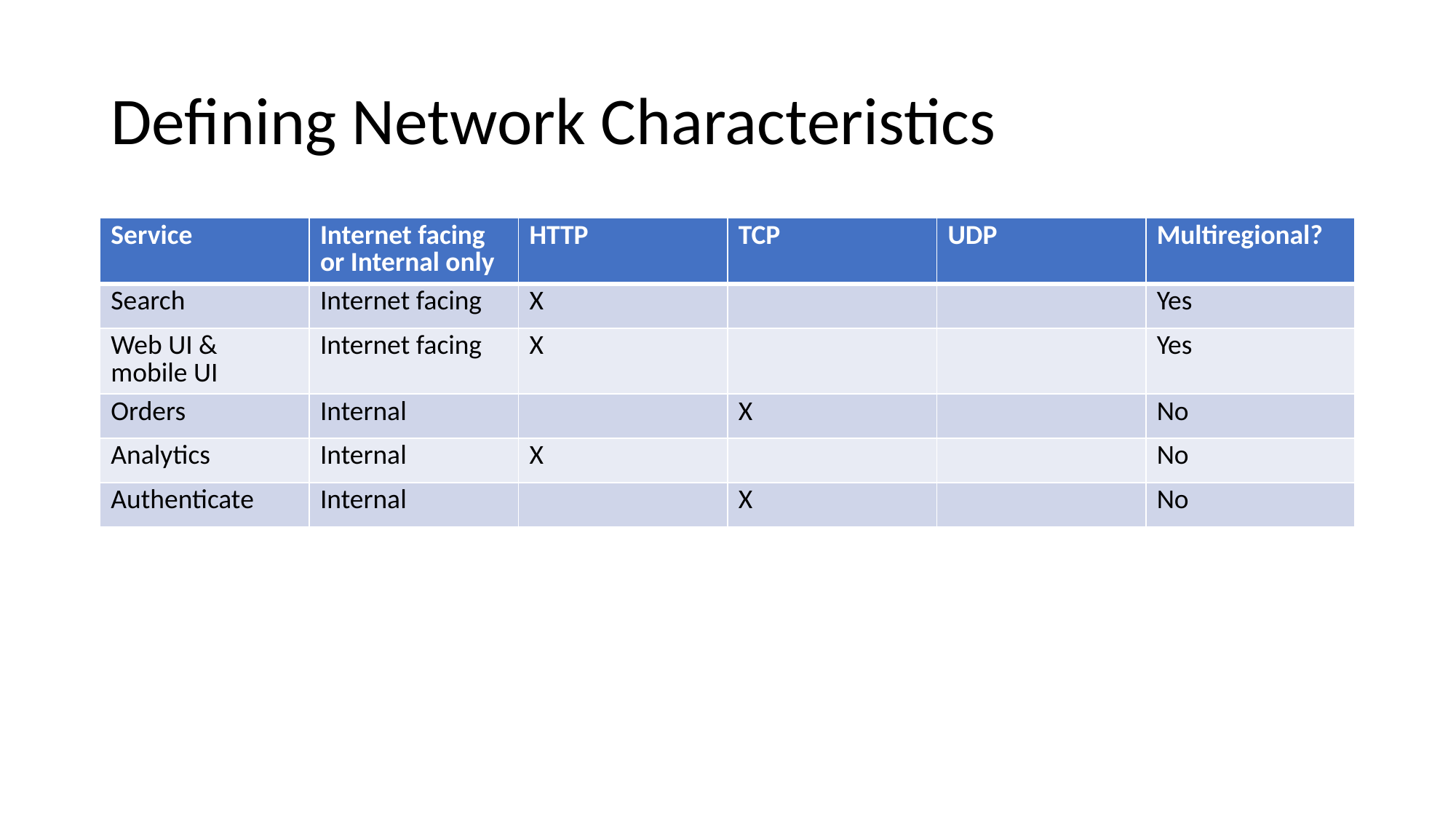

# Defining Network Characteristics
| Service | Internet facing or Internal only | HTTP | TCP | UDP | Multiregional? |
| --- | --- | --- | --- | --- | --- |
| Search | Internet facing | X |  |  | Yes |
| Web UI & mobile UI | Internet facing | X |  |  | Yes |
| Orders | Internal |  | X |  | No |
| Analytics | Internal | X |  |  | No |
| Authenticate | Internal |  | X |  | No |